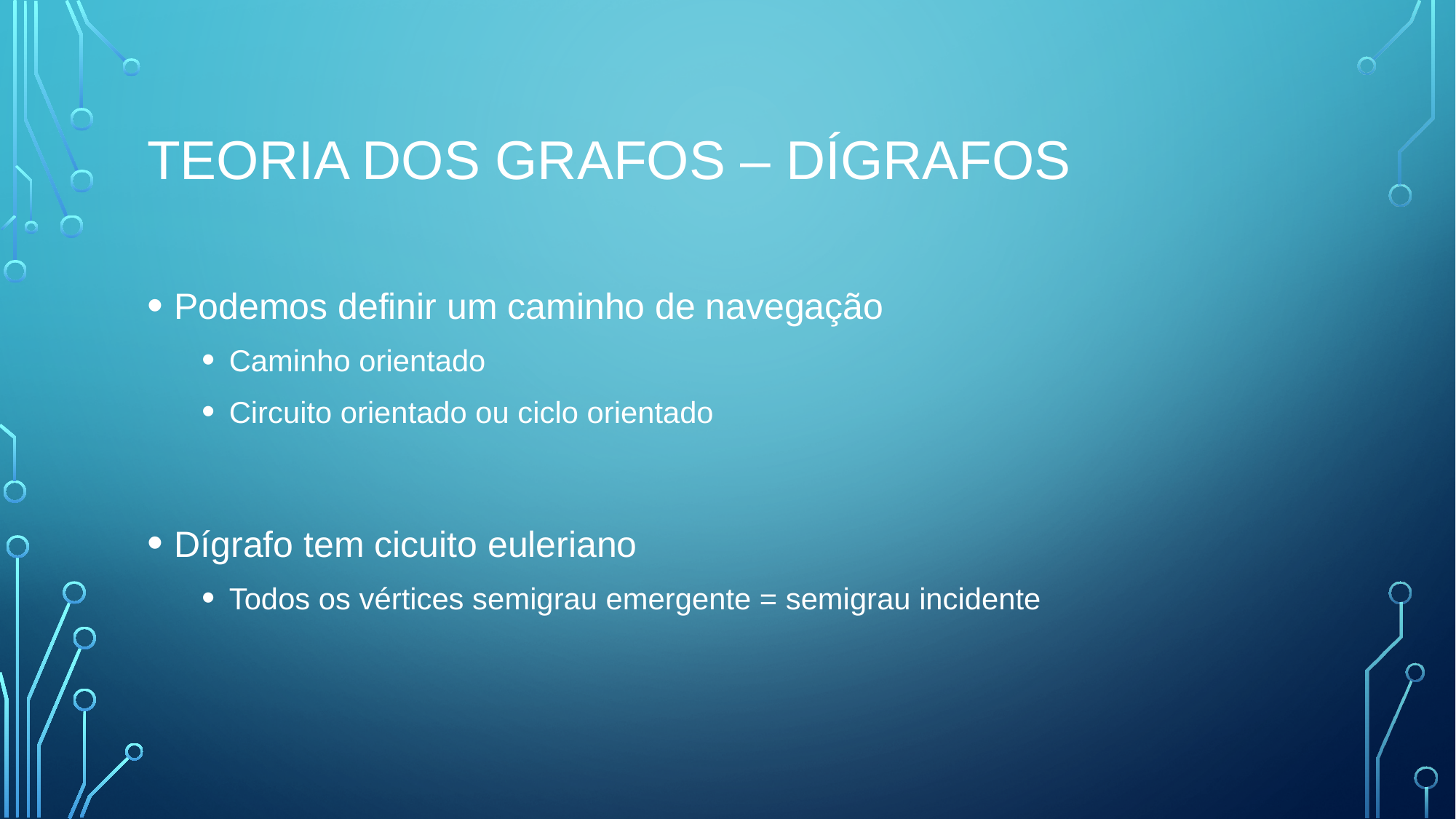

# Teoria dos Grafos – DÍgrafos
Podemos definir um caminho de navegação
Caminho orientado
Circuito orientado ou ciclo orientado

Dígrafo tem cicuito euleriano
Todos os vértices semigrau emergente = semigrau incidente